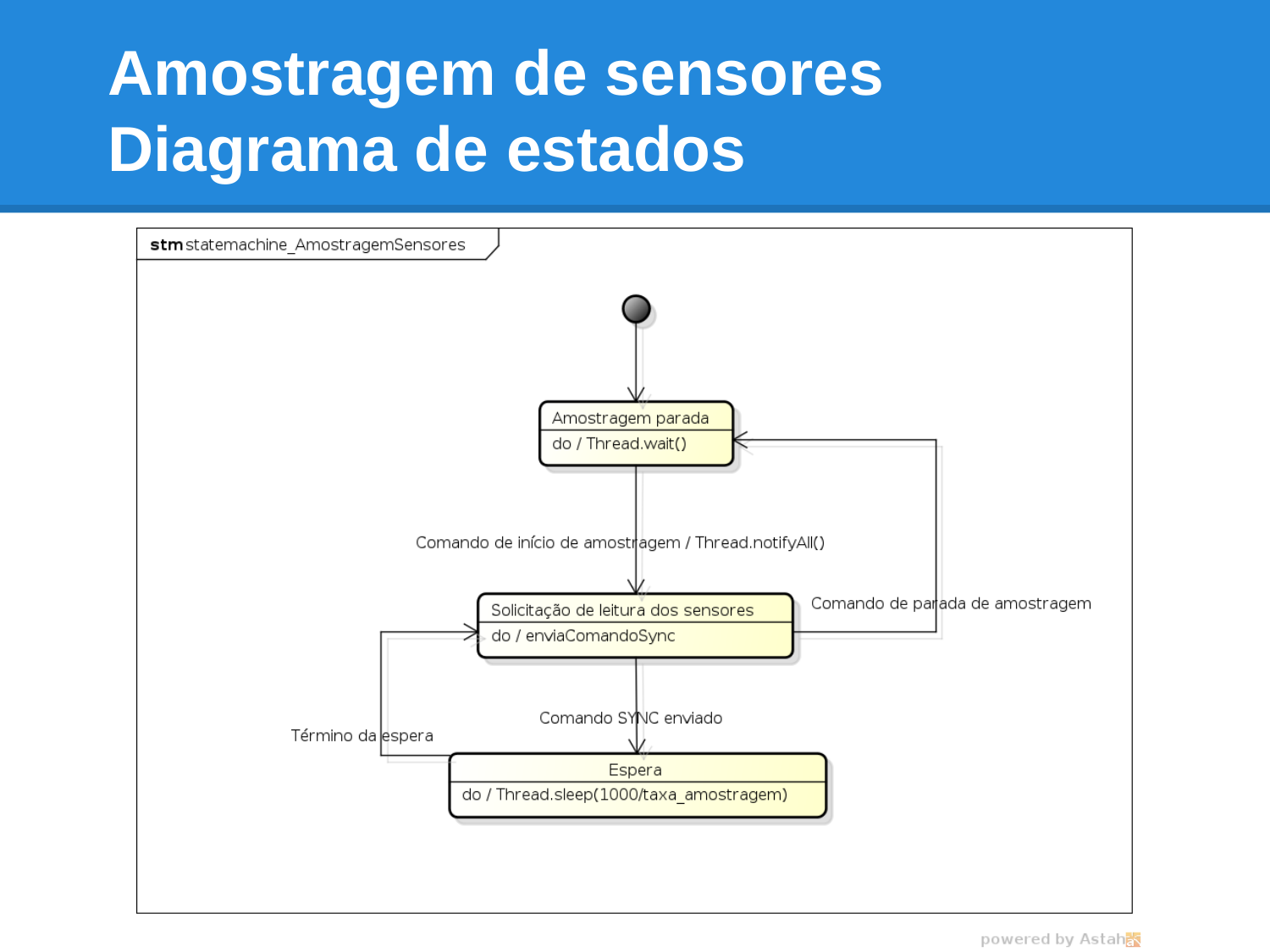

# Amostragem de sensores
Diagrama de estados